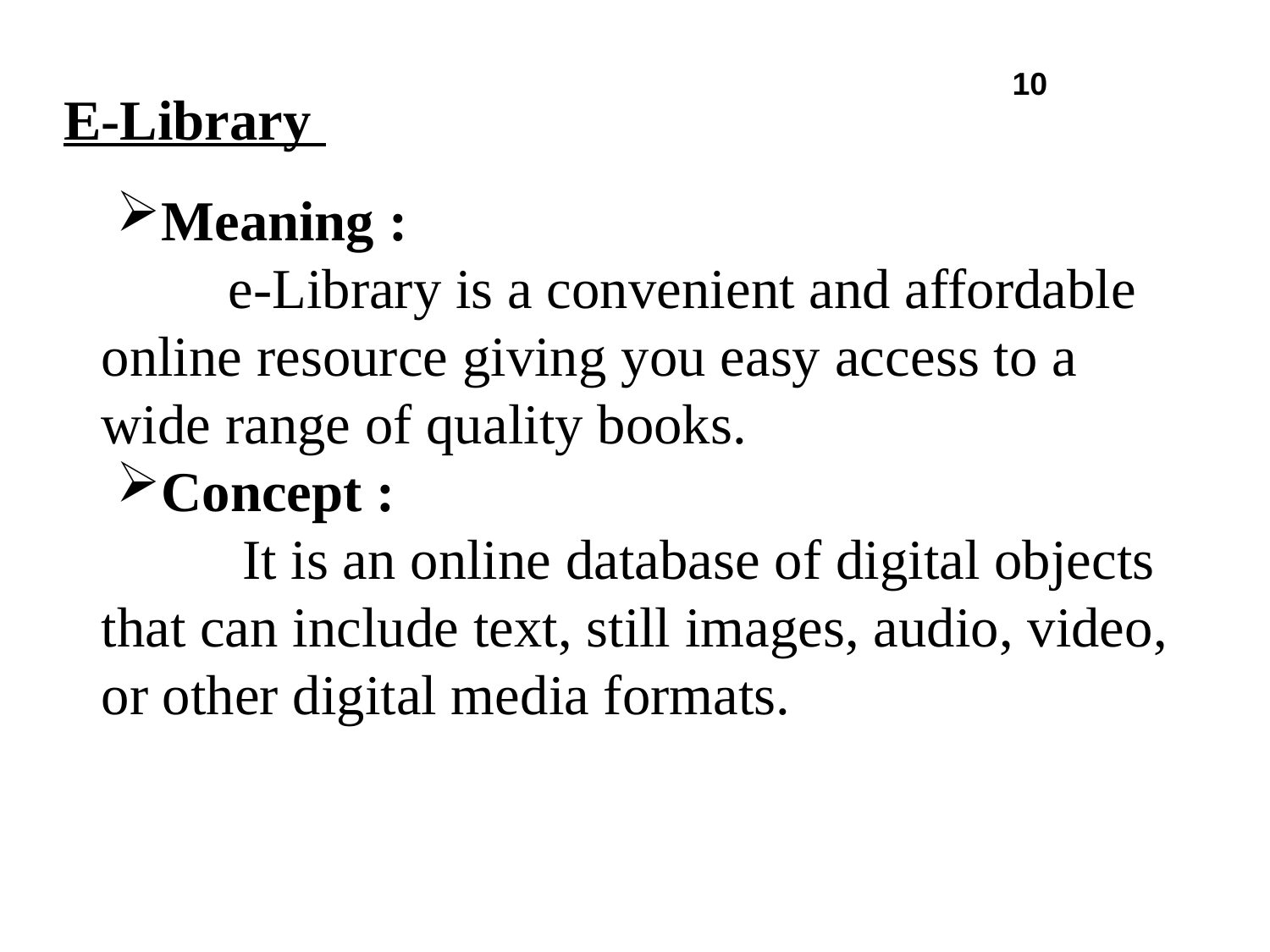

# E-Library
10
Meaning :
	e-Library is a convenient and affordable online resource giving you easy access to a wide range of quality books.
Concept :
	 It is an online database of digital objects that can include text, still images, audio, video, or other digital media formats.